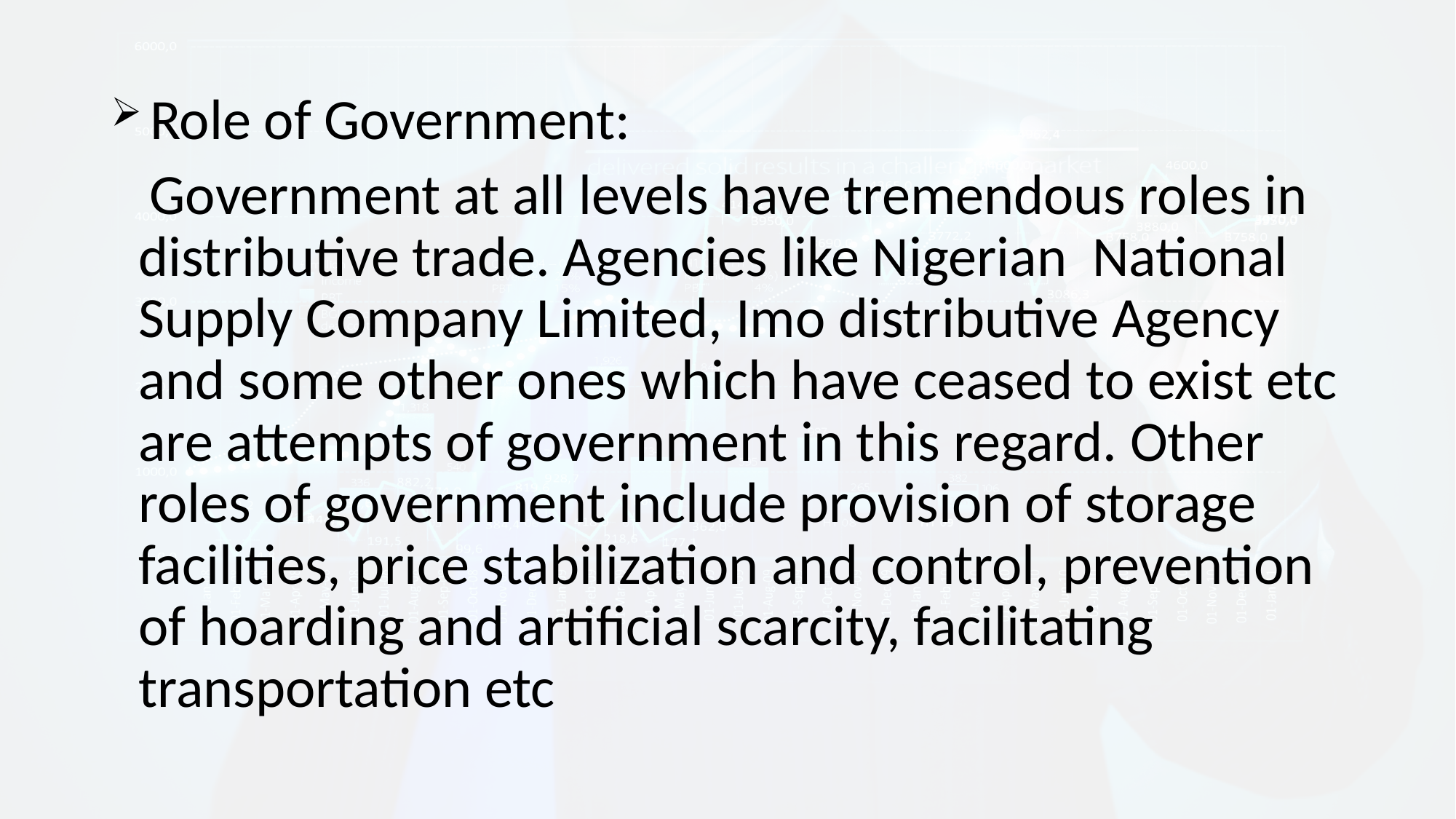

Role of Government:
   Government at all levels have tremendous roles in distributive trade. Agencies like Nigerian  National Supply Company Limited, Imo distributive Agency  and some other ones which have ceased to exist etc are attempts of government in this regard. Other roles of government include provision of storage facilities, price stabilization and control, prevention of hoarding and artificial scarcity, facilitating transportation etc